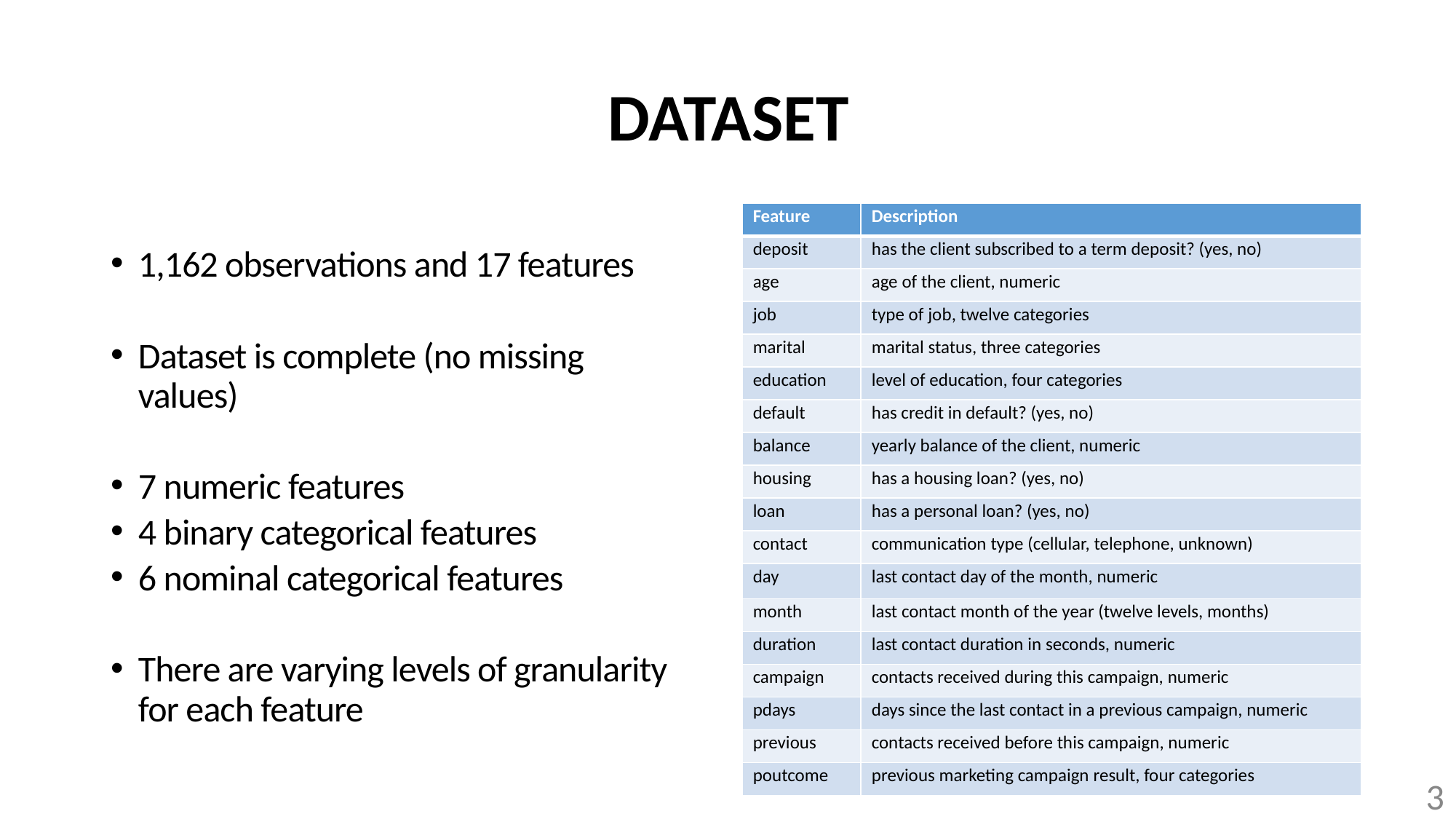

DATASET
| Feature | Description |
| --- | --- |
| deposit | has the client subscribed to a term deposit? (yes, no) |
| age | age of the client, numeric |
| job | type of job, twelve categories |
| marital | marital status, three categories |
| education | level of education, four categories |
| default | has credit in default? (yes, no) |
| balance | yearly balance of the client, numeric |
| housing | has a housing loan? (yes, no) |
| loan | has a personal loan? (yes, no) |
| contact | communication type (cellular, telephone, unknown) |
| day | last contact day of the month, numeric |
| month | last contact month of the year (twelve levels, months) |
| duration | last contact duration in seconds, numeric |
| campaign | contacts received during this campaign, numeric |
| pdays | days since the last contact in a previous campaign, numeric |
| previous | contacts received before this campaign, numeric |
| poutcome | previous marketing campaign result, four categories |

1,162 observations and 17 features

Dataset is complete (no missing values)

7 numeric features
4 binary categorical features
6 nominal categorical features

There are varying levels of granularity for each feature
3